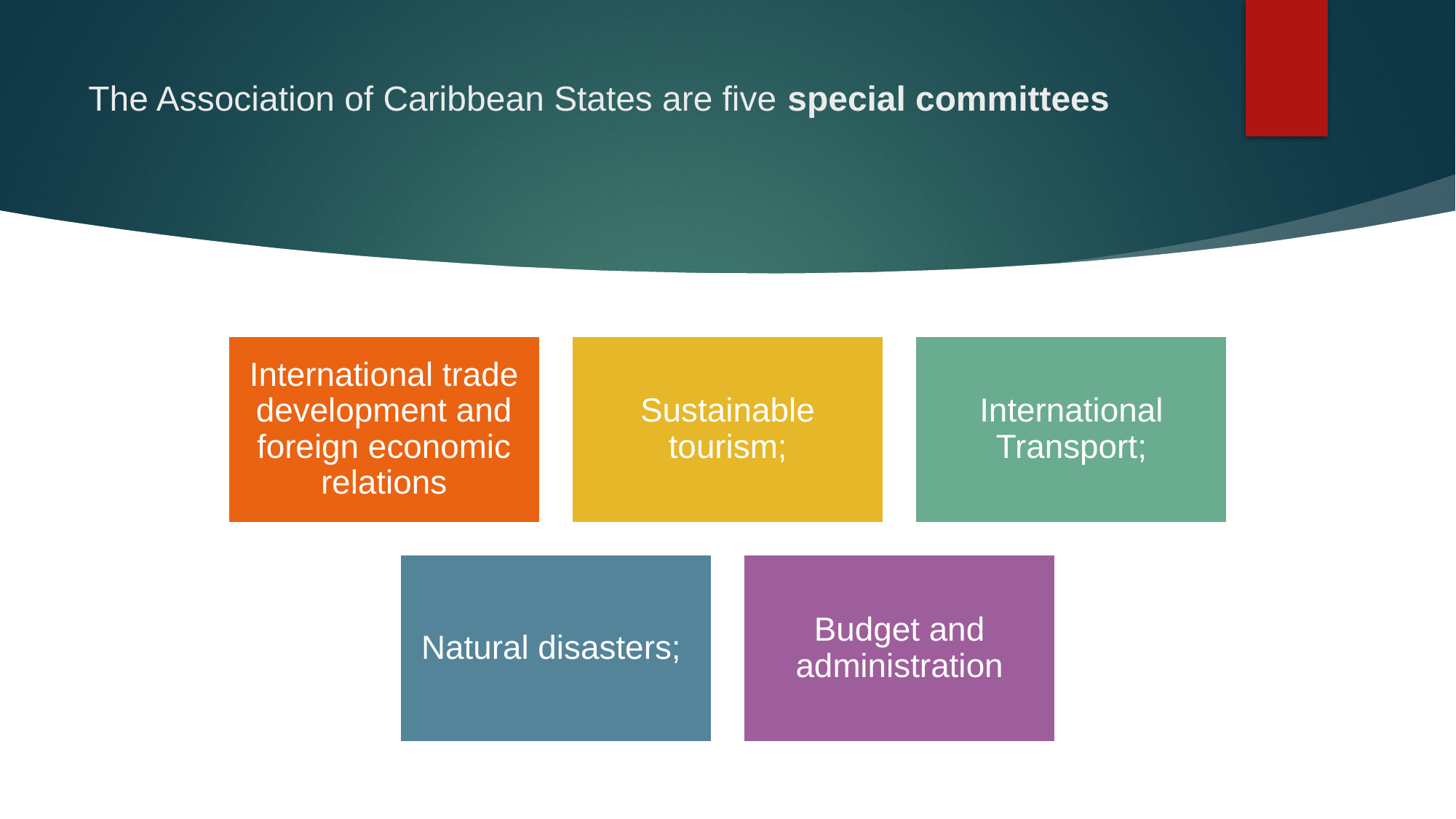

# The Association of Caribbean States are five special committees

International trade development and foreign economic relations
Sustainable tourism;
International Transport;
Natural disasters;
Budget and administration